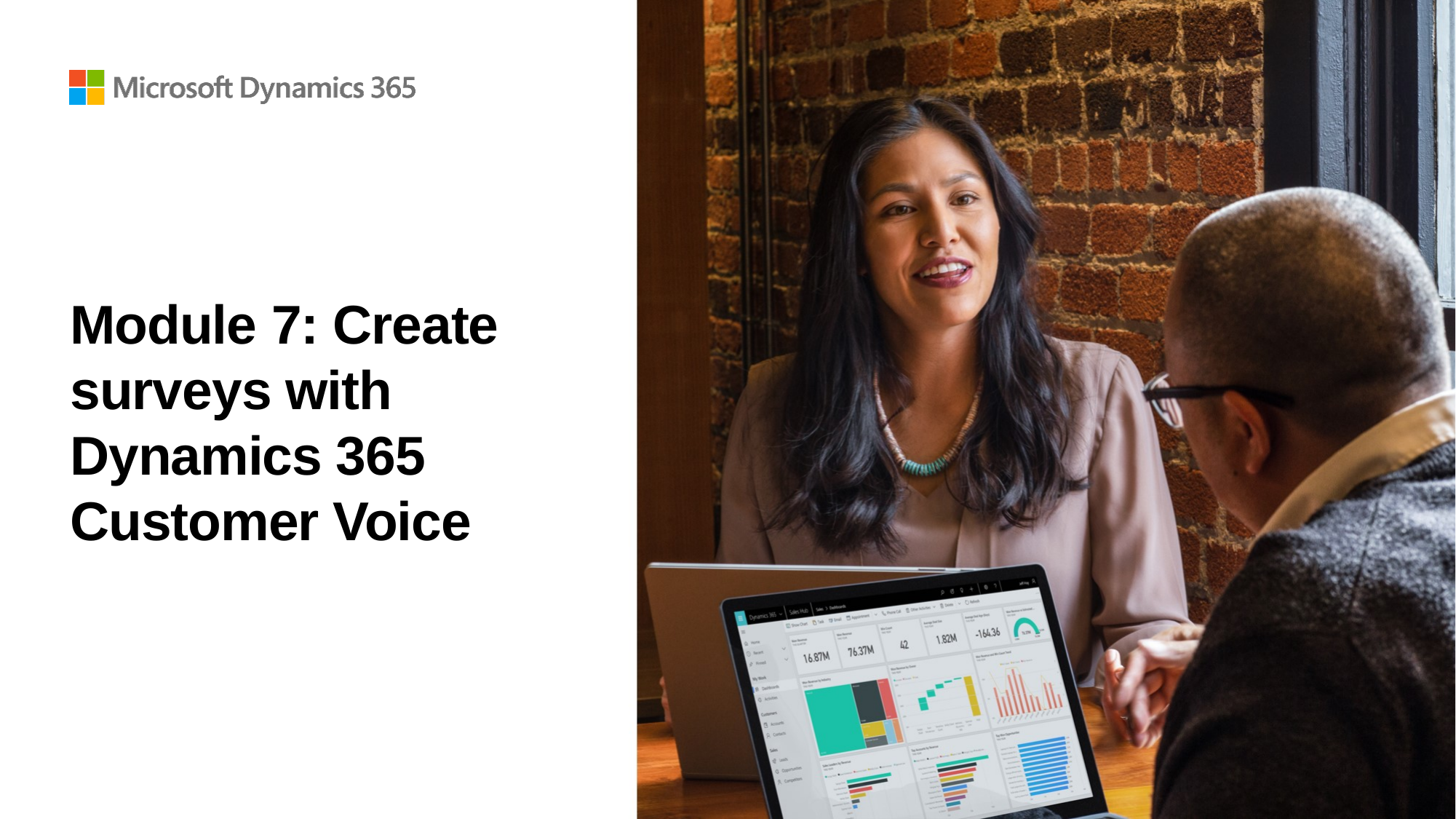

# Module 7: Create surveys with Dynamics 365 Customer Voice